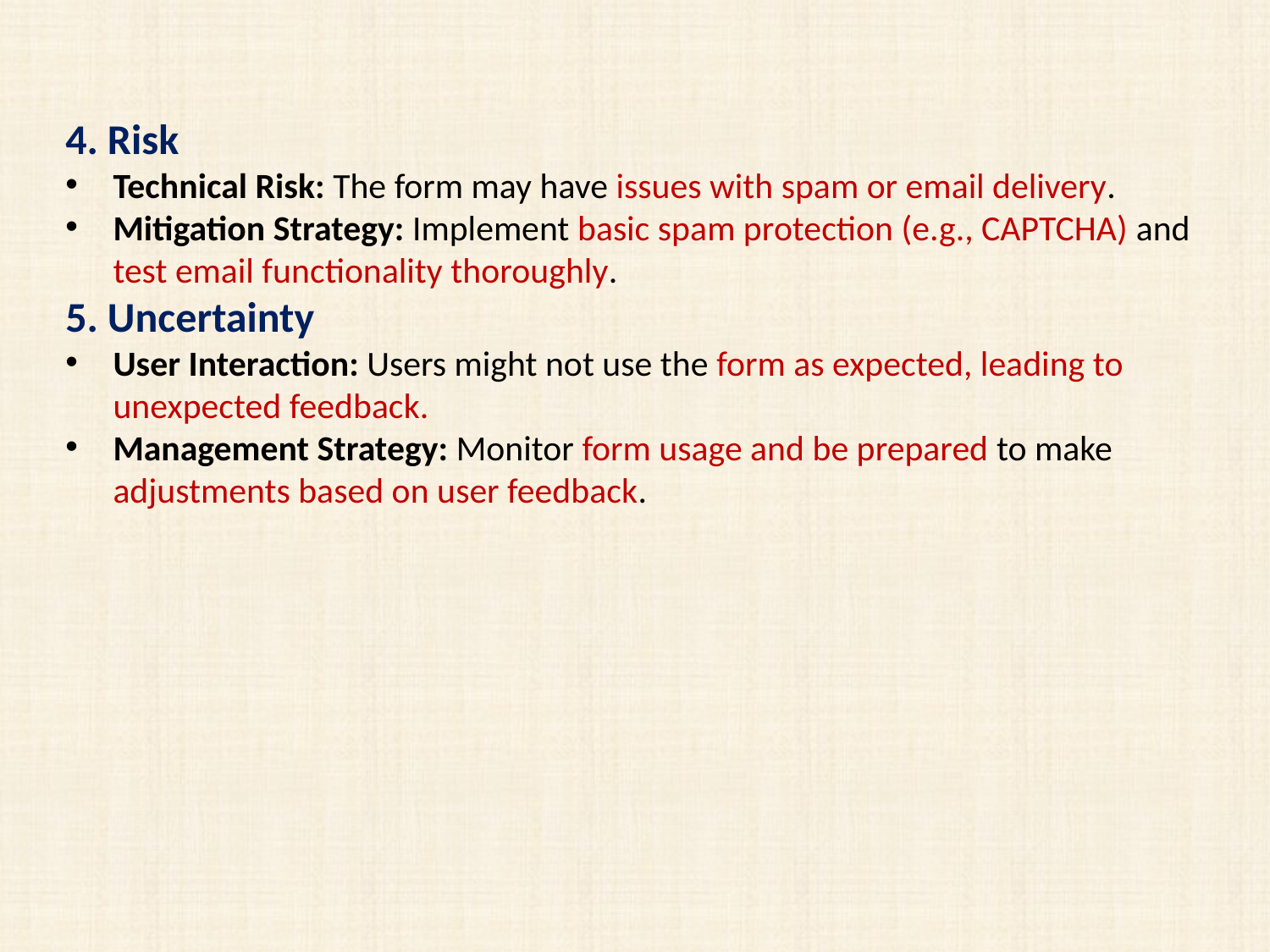

4. Risk
Technical Risk: The form may have issues with spam or email delivery.
Mitigation Strategy: Implement basic spam protection (e.g., CAPTCHA) and test email functionality thoroughly.
5. Uncertainty
User Interaction: Users might not use the form as expected, leading to unexpected feedback.
Management Strategy: Monitor form usage and be prepared to make adjustments based on user feedback.